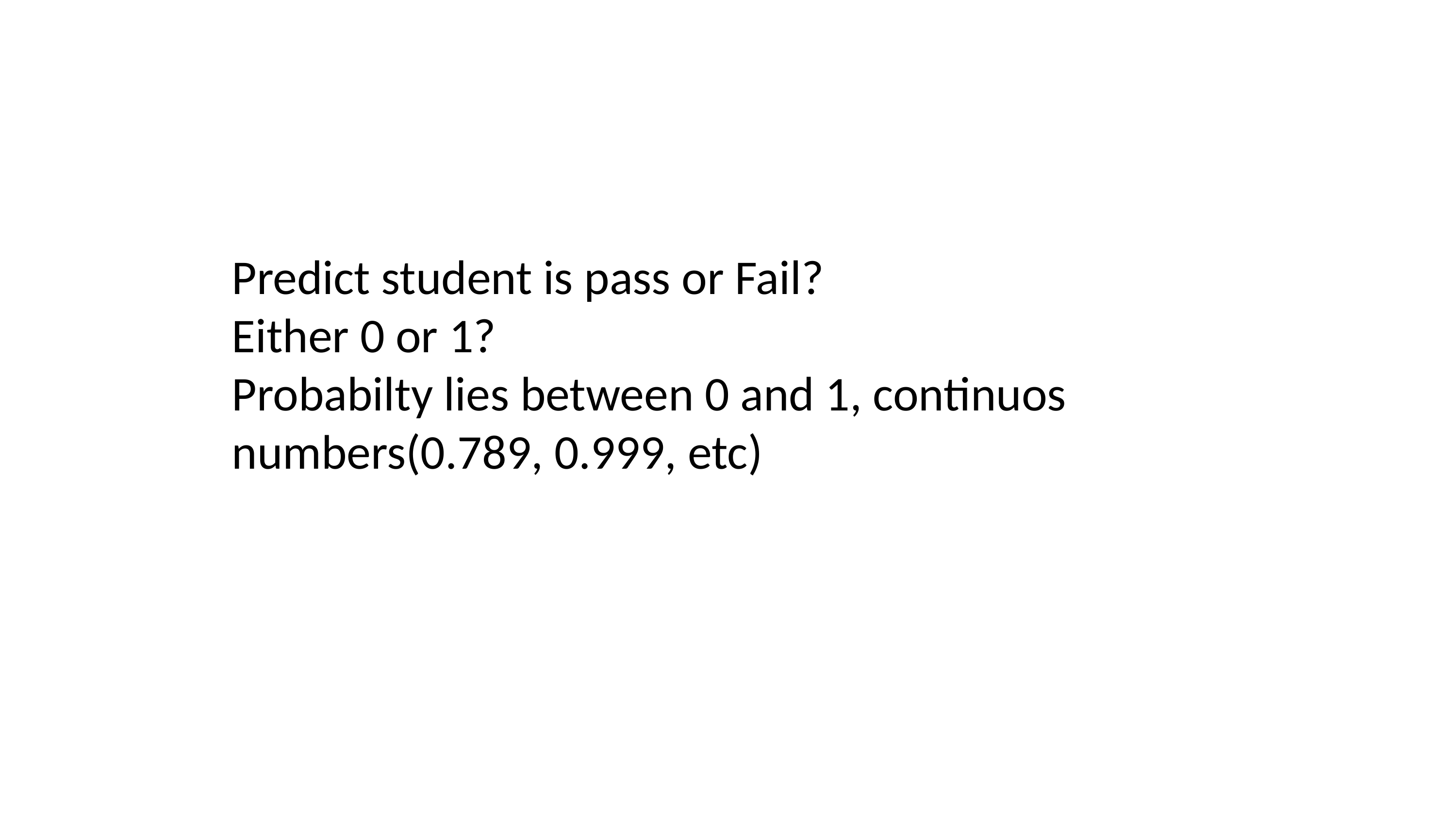

Predict student is pass or Fail?
Either 0 or 1?
Probabilty lies between 0 and 1, continuos numbers(0.789, 0.999, etc)
7.       Dicussion,Conclusion and Refrences